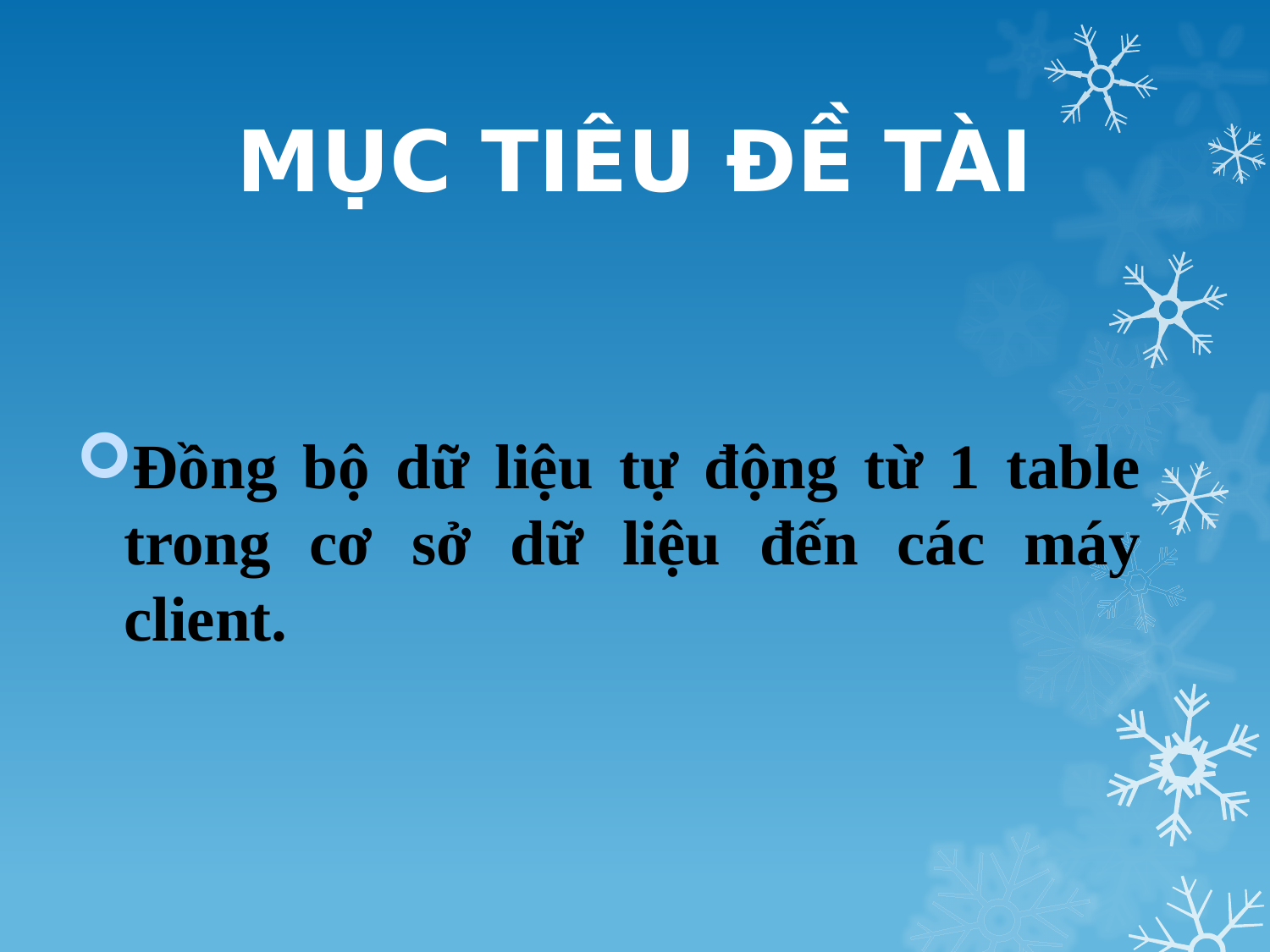

# MỤC TIÊU ĐỀ TÀI
Đồng bộ dữ liệu tự động từ 1 table trong cơ sở dữ liệu đến các máy client.